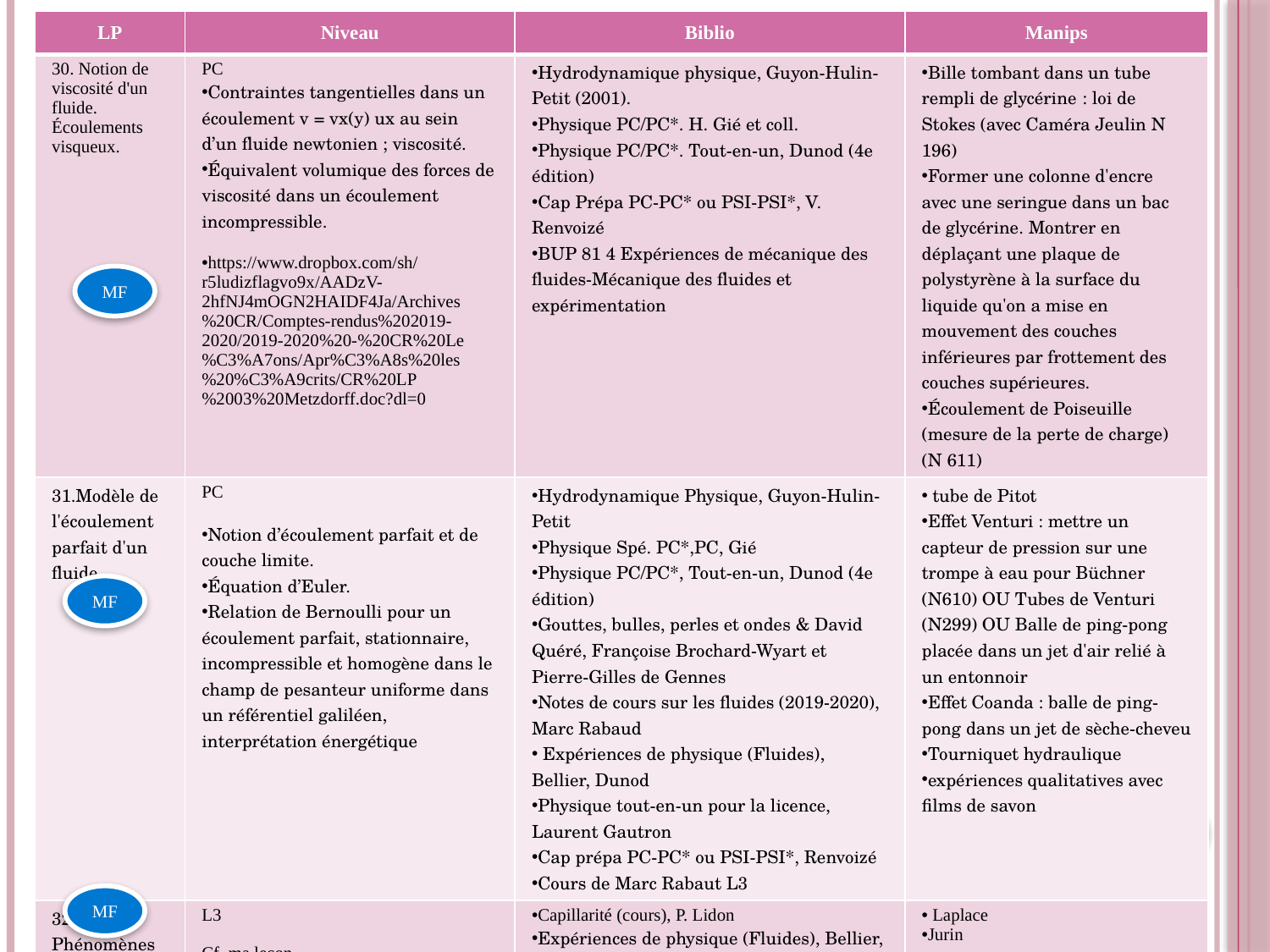

| LP | Niveau | Biblio | Manips |
| --- | --- | --- | --- |
| 30. Notion de viscosité d'un fluide. Écoulements visqueux. | PC Contraintes tangentielles dans un écoulement v = vx(y) ux au sein d’un fluide newtonien ; viscosité. Équivalent volumique des forces de viscosité dans un écoulement incompressible. https://www.dropbox.com/sh/r5ludizflagvo9x/AADzV-2hfNJ4mOGN2HAIDF4Ja/Archives%20CR/Comptes-rendus%202019-2020/2019-2020%20-%20CR%20Le%C3%A7ons/Apr%C3%A8s%20les%20%C3%A9crits/CR%20LP%2003%20Metzdorff.doc?dl=0 | Hydrodynamique physique, Guyon-Hulin-Petit (2001). Physique PC/PC\*. H. Gié et coll. Physique PC/PC\*. Tout-en-un, Dunod (4e édition) Cap Prépa PC-PC\* ou PSI-PSI\*, V. Renvoizé BUP 81 4 Expériences de mécanique des fluides-Mécanique des fluides et expérimentation | Bille tombant dans un tube rempli de glycérine : loi de Stokes (avec Caméra Jeulin N 196) Former une colonne d'encre avec une seringue dans un bac de glycérine. Montrer en déplaçant une plaque de polystyrène à la surface du liquide qu'on a mise en mouvement des couches inférieures par frottement des couches supérieures. Écoulement de Poiseuille (mesure de la perte de charge) (N 611) |
| 31.Modèle de l'écoulement parfait d'un fluide. | PC Notion d’écoulement parfait et de couche limite. Équation d’Euler. Relation de Bernoulli pour un écoulement parfait, stationnaire, incompressible et homogène dans le champ de pesanteur uniforme dans un référentiel galiléen, interprétation énergétique | Hydrodynamique Physique, Guyon-Hulin-Petit Physique Spé. PC\*,PC, Gié Physique PC/PC\*, Tout-en-un, Dunod (4e édition) Gouttes, bulles, perles et ondes & David Quéré, Françoise Brochard-Wyart et Pierre-Gilles de Gennes Notes de cours sur les fluides (2019-2020), Marc Rabaud Expériences de physique (Fluides), Bellier, Dunod Physique tout-en-un pour la licence, Laurent Gautron Cap prépa PC-PC\* ou PSI-PSI\*, Renvoizé Cours de Marc Rabaut L3 | tube de Pitot Effet Venturi : mettre un capteur de pression sur une trompe à eau pour Büchner (N610) OU Tubes de Venturi (N299) OU Balle de ping-pong placée dans un jet d'air relié à un entonnoir Effet Coanda : balle de ping-pong dans un jet de sèche-cheveu Tourniquet hydraulique expériences qualitatives avec films de savon |
| 32. Phénomènes interfaciaux impliquant des fluides. | L3 Cf. ma leçon | Capillarité (cours), P. Lidon Expériences de physique (Fluides), Bellier, Dunod Cours de Marc Rabaut L3 Hydrodynamique Physique, Guyon-Hulin-Petit | Laplace Jurin |
MF
MF
MF